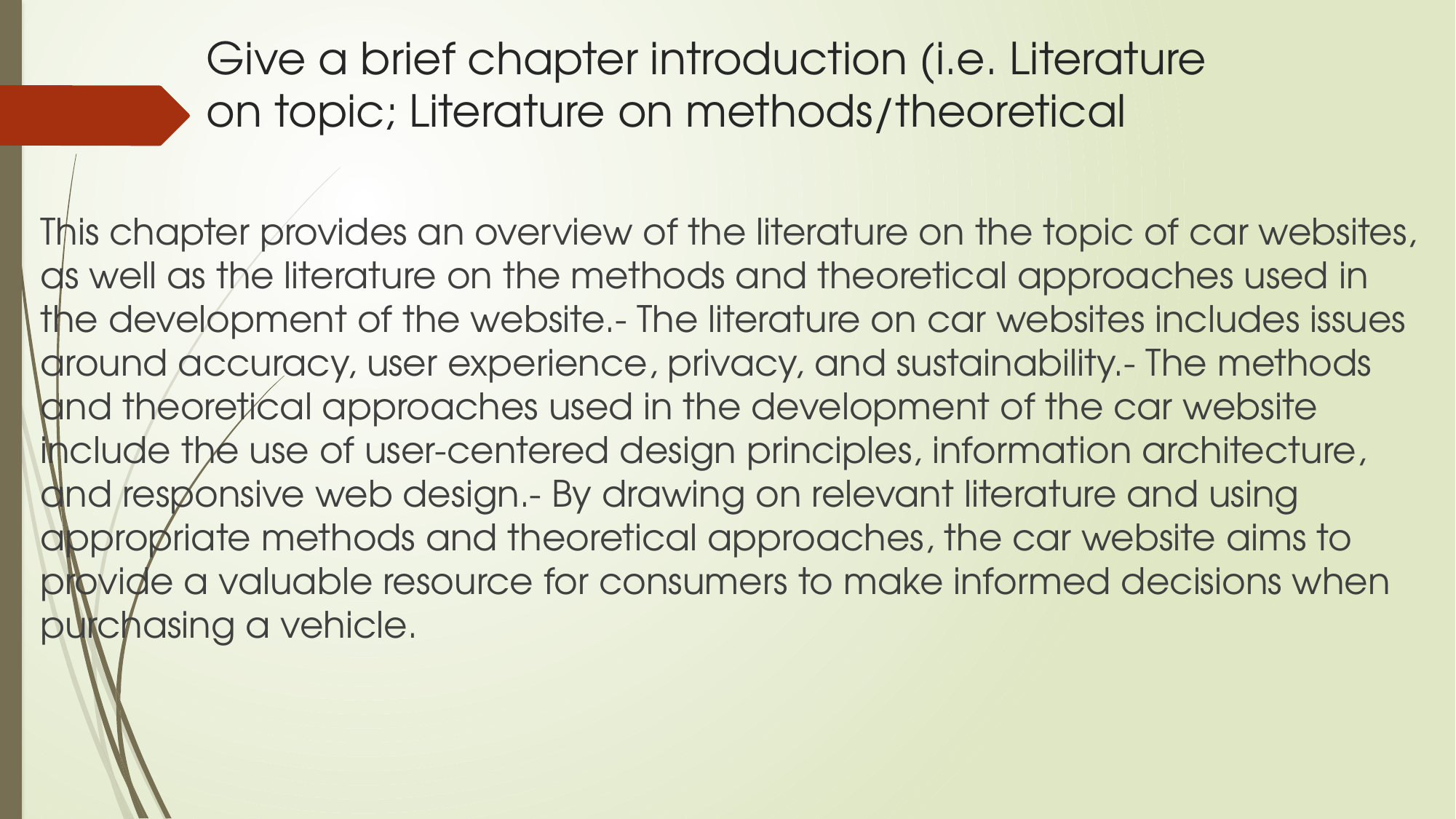

# Give a brief chapter introduction (i.e. Literature on topic; Literature on methods/theoretical
This chapter provides an overview of the literature on the topic of car websites, as well as the literature on the methods and theoretical approaches used in the development of the website.- The literature on car websites includes issues around accuracy, user experience, privacy, and sustainability.- The methods and theoretical approaches used in the development of the car website include the use of user-centered design principles, information architecture, and responsive web design.- By drawing on relevant literature and using appropriate methods and theoretical approaches, the car website aims to provide a valuable resource for consumers to make informed decisions when purchasing a vehicle.